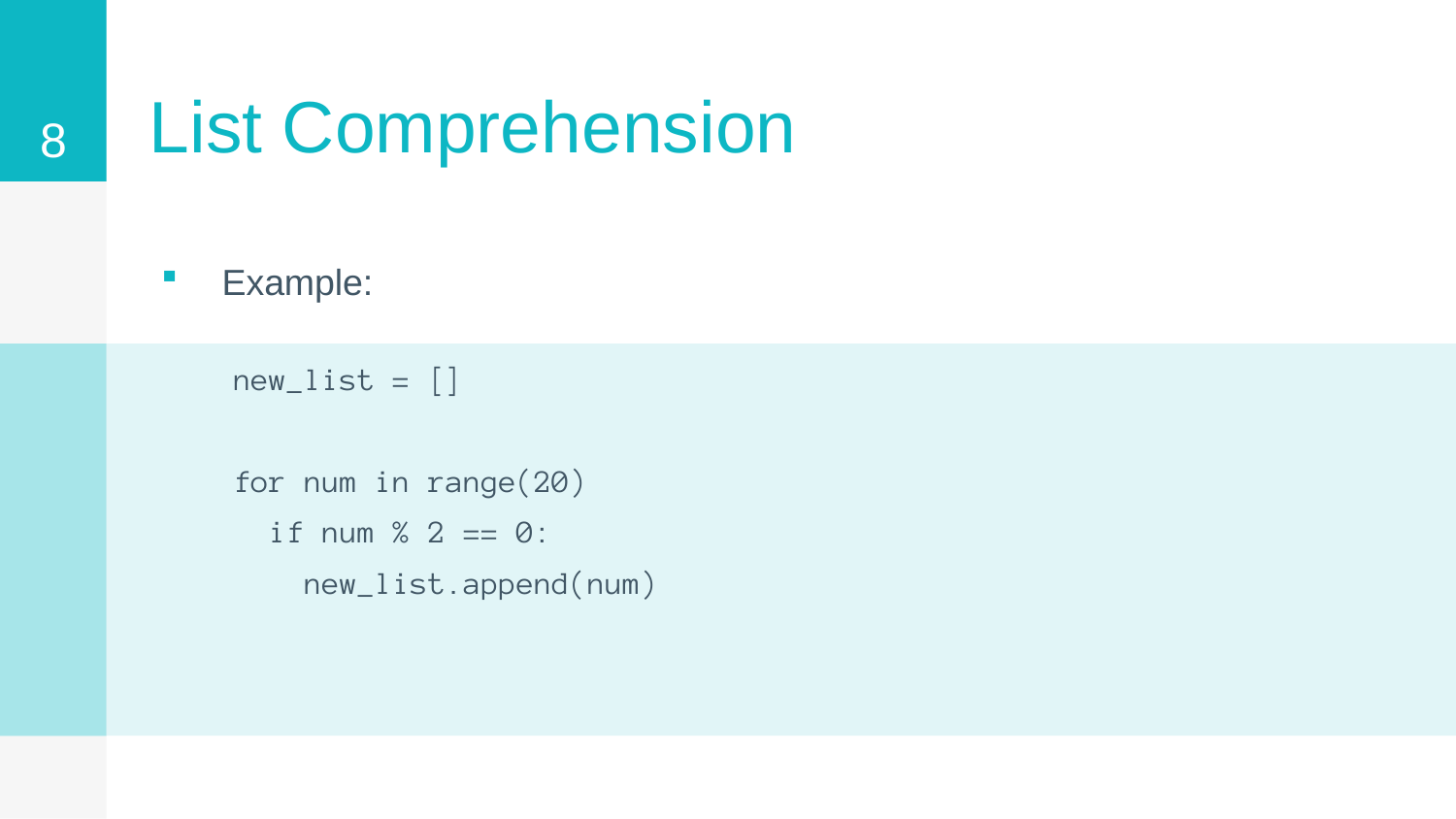

8
# List Comprehension
Example:
new_list = []

for num in range(20)
  if num % 2 == 0:
    new_list.append(num)